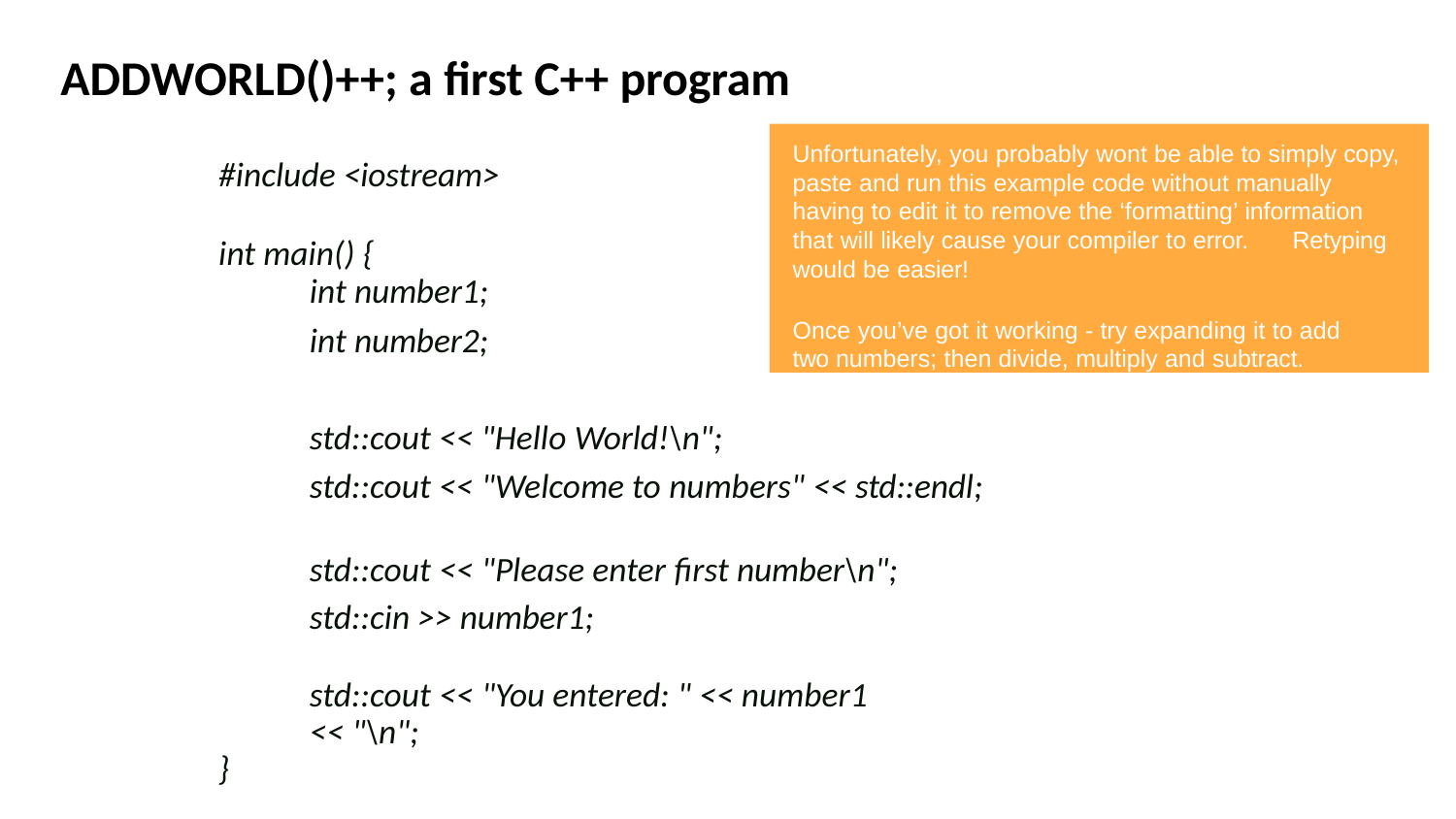

# ADDWORLD()++; a first C++ program
Unfortunately, you probably wont be able to simply copy, paste and run this example code without manually having to edit it to remove the ‘formatting’ information that will likely cause your compiler to error.	Retyping would be easier!

Once you’ve got it working - try expanding it to add two numbers; then divide, multiply and subtract.
#include <iostream>
int main() {
int number1;
int number2;
std::cout << "Hello World!\n";
std::cout << "Welcome to numbers" << std::endl;
std::cout << "Please enter first number\n"; std::cin >> number1;

std::cout << "You entered: " << number1 << "\n";
}